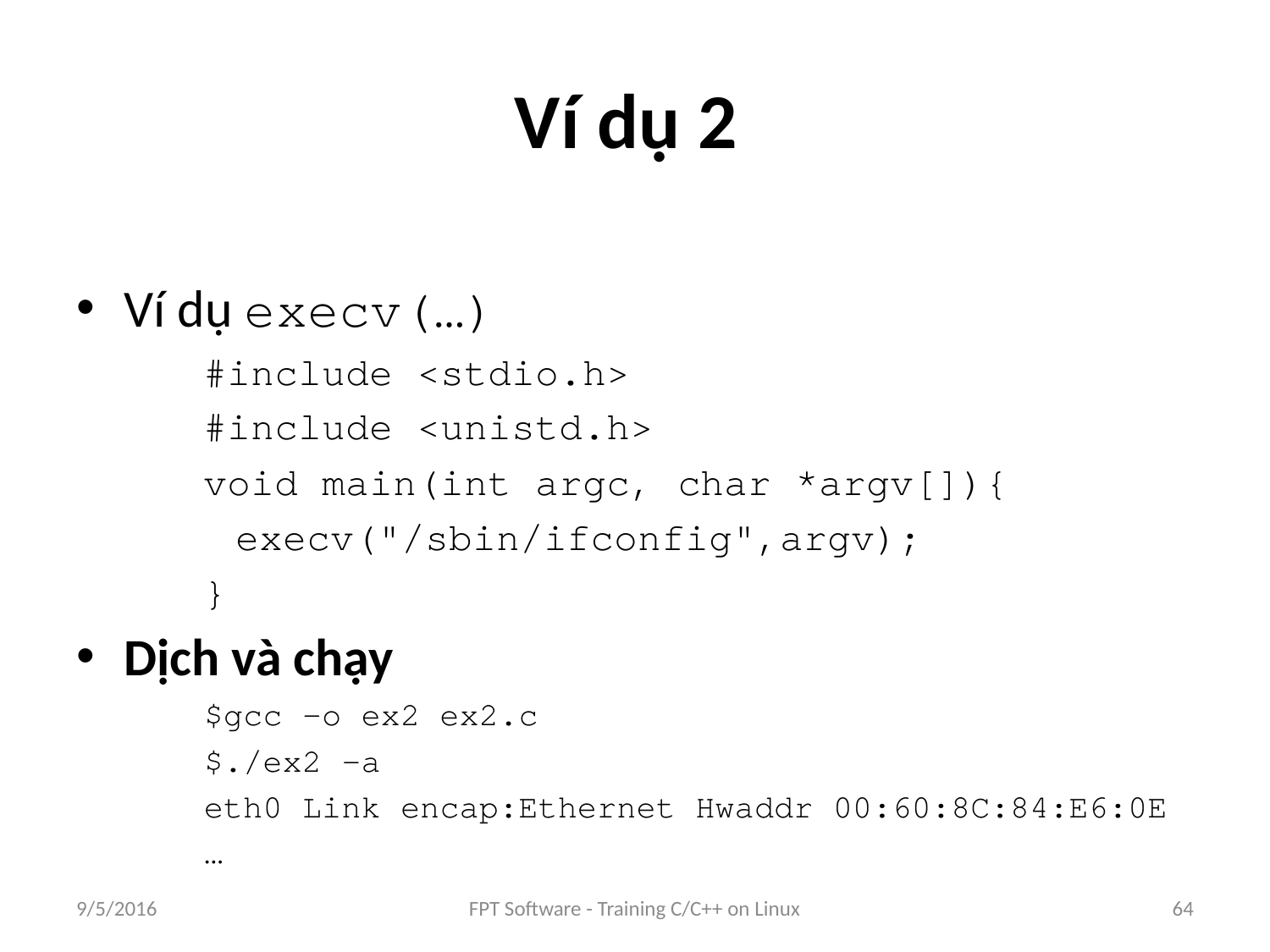

# Ví dụ 2
Ví dụ execv(…)
#include <stdio.h>
#include <unistd.h>
void main(int argc, char *argv[]){
	execv("/sbin/ifconfig",argv);
}
Dịch và chạy
$gcc –o ex2 ex2.c
$./ex2 -a
eth0 Link encap:Ethernet Hwaddr 00:60:8C:84:E6:0E
…

9/5/2016
FPT Software - Training C/C++ on Linux
64